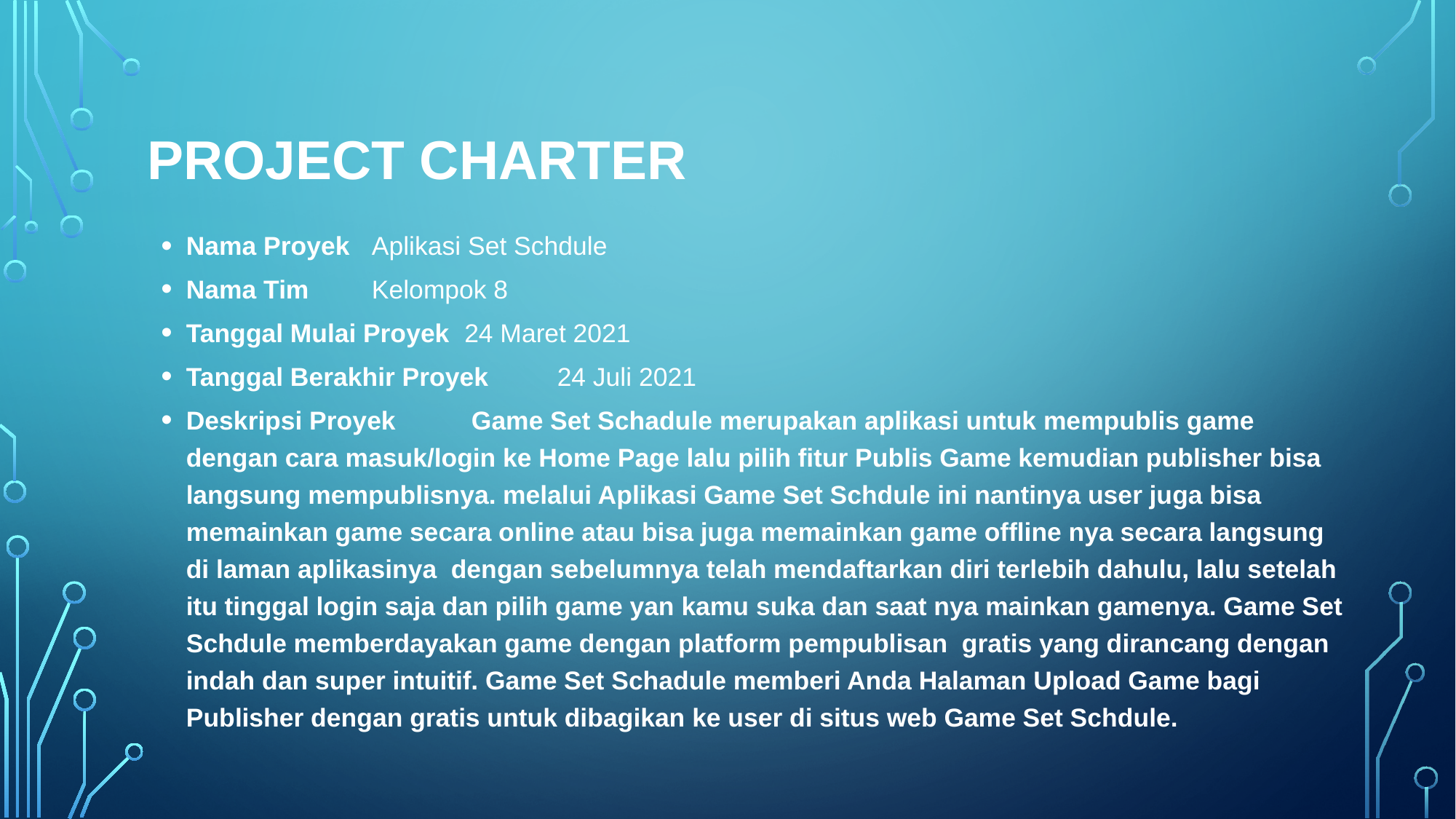

# PROJECT CHARTER
Nama Proyek 			Aplikasi Set Schdule
Nama Tim				Kelompok 8
Tanggal Mulai Proyek 		24 Maret 2021
Tanggal Berakhir Proyek 		24 Juli 2021
Deskripsi Proyek			 Game Set Schadule merupakan aplikasi untuk mempublis game  dengan cara masuk/login ke Home Page lalu pilih fitur Publis Game kemudian publisher bisa langsung mempublisnya. melalui Aplikasi Game Set Schdule ini nantinya user juga bisa memainkan game secara online atau bisa juga memainkan game offline nya secara langsung di laman aplikasinya  dengan sebelumnya telah mendaftarkan diri terlebih dahulu, lalu setelah itu tinggal login saja dan pilih game yan kamu suka dan saat nya mainkan gamenya. Game Set Schdule memberdayakan game dengan platform pempublisan  gratis yang dirancang dengan indah dan super intuitif. Game Set Schadule memberi Anda Halaman Upload Game bagi Publisher dengan gratis untuk dibagikan ke user di situs web Game Set Schdule.